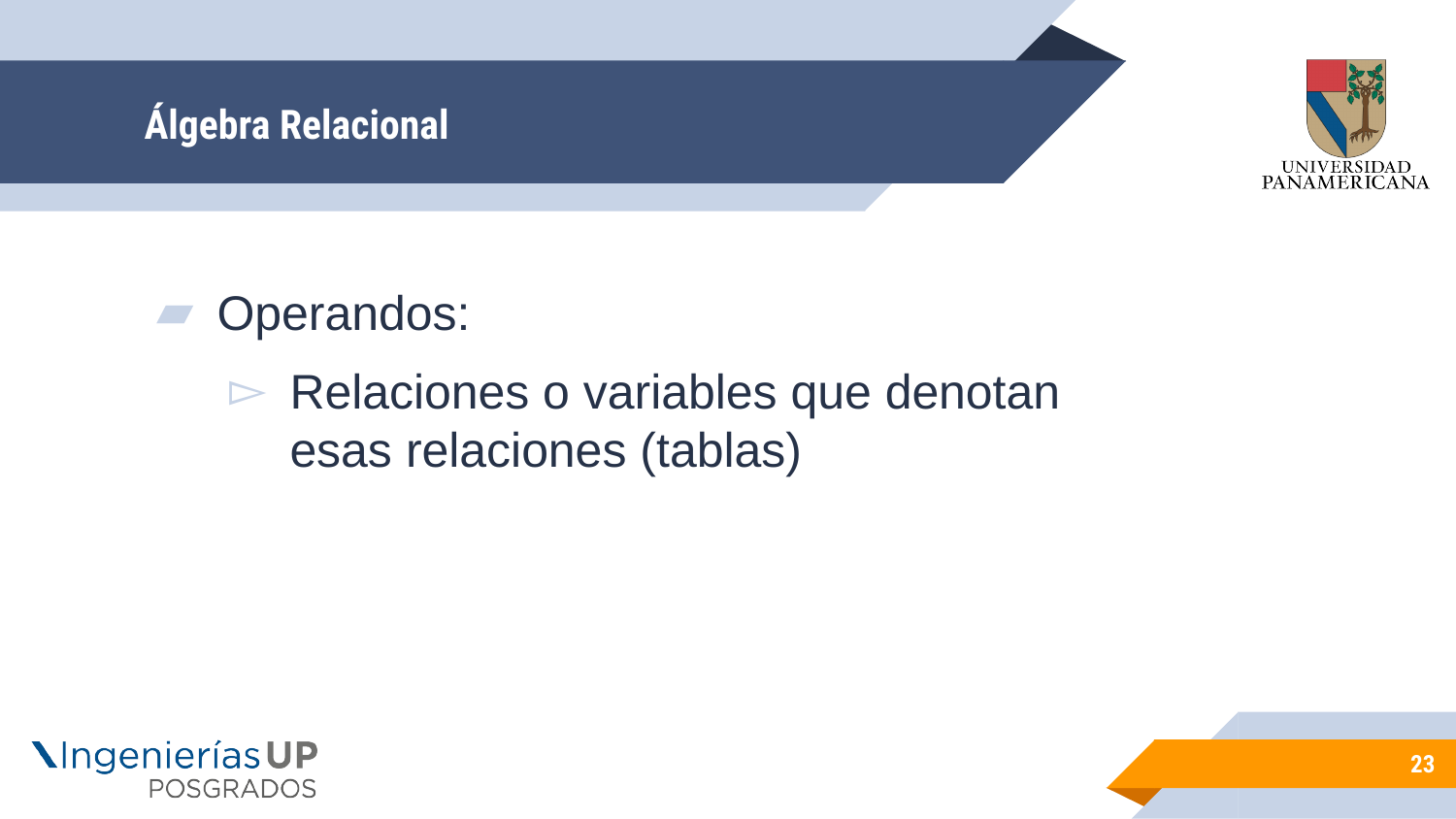

# Álgebra Relacional
Operandos:
Relaciones o variables que denotan esas relaciones (tablas)

23